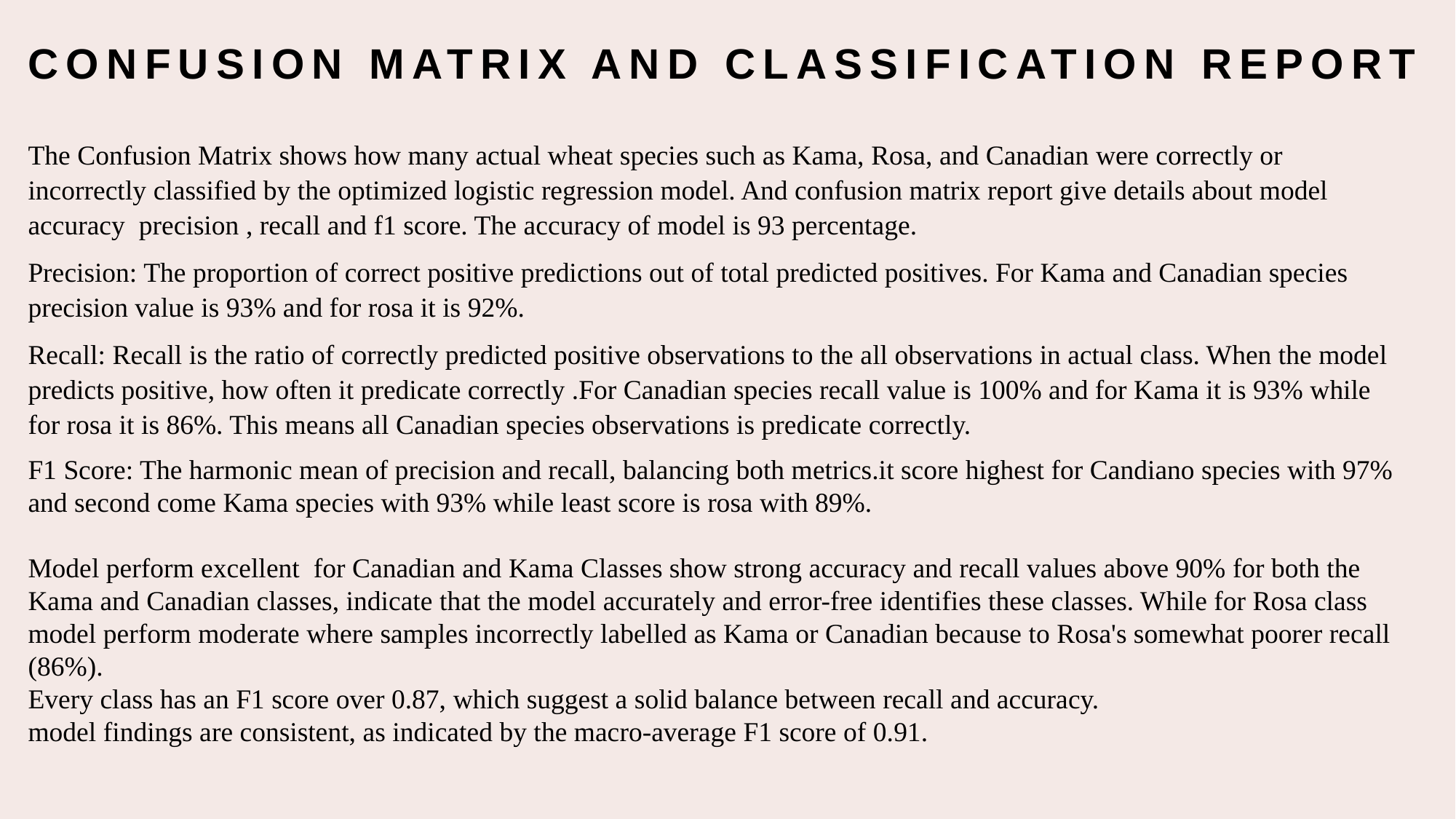

# Confusion Matrix And Classification Report
The Confusion Matrix shows how many actual wheat species such as Kama, Rosa, and Canadian were correctly or incorrectly classified by the optimized logistic regression model. And confusion matrix report give details about model accuracy  precision , recall and f1 score. The accuracy of model is 93 percentage.
Precision: The proportion of correct positive predictions out of total predicted positives. For Kama and Canadian species precision value is 93% and for rosa it is 92%.
Recall: Recall is the ratio of correctly predicted positive observations to the all observations in actual class. When the model predicts positive, how often it predicate correctly .For Canadian species recall value is 100% and for Kama it is 93% while for rosa it is 86%. This means all Canadian species observations is predicate correctly.
F1 Score: The harmonic mean of precision and recall, balancing both metrics.it score highest for Candiano species with 97% and second come Kama species with 93% while least score is rosa with 89%.

Model perform excellent  for Canadian and Kama Classes show strong accuracy and recall values above 90% for both the Kama and Canadian classes, indicate that the model accurately and error-free identifies these classes. While for Rosa class model perform moderate where samples incorrectly labelled as Kama or Canadian because to Rosa's somewhat poorer recall (86%).
Every class has an F1 score over 0.87, which suggest a solid balance between recall and accuracy.
model findings are consistent, as indicated by the macro-average F1 score of 0.91.